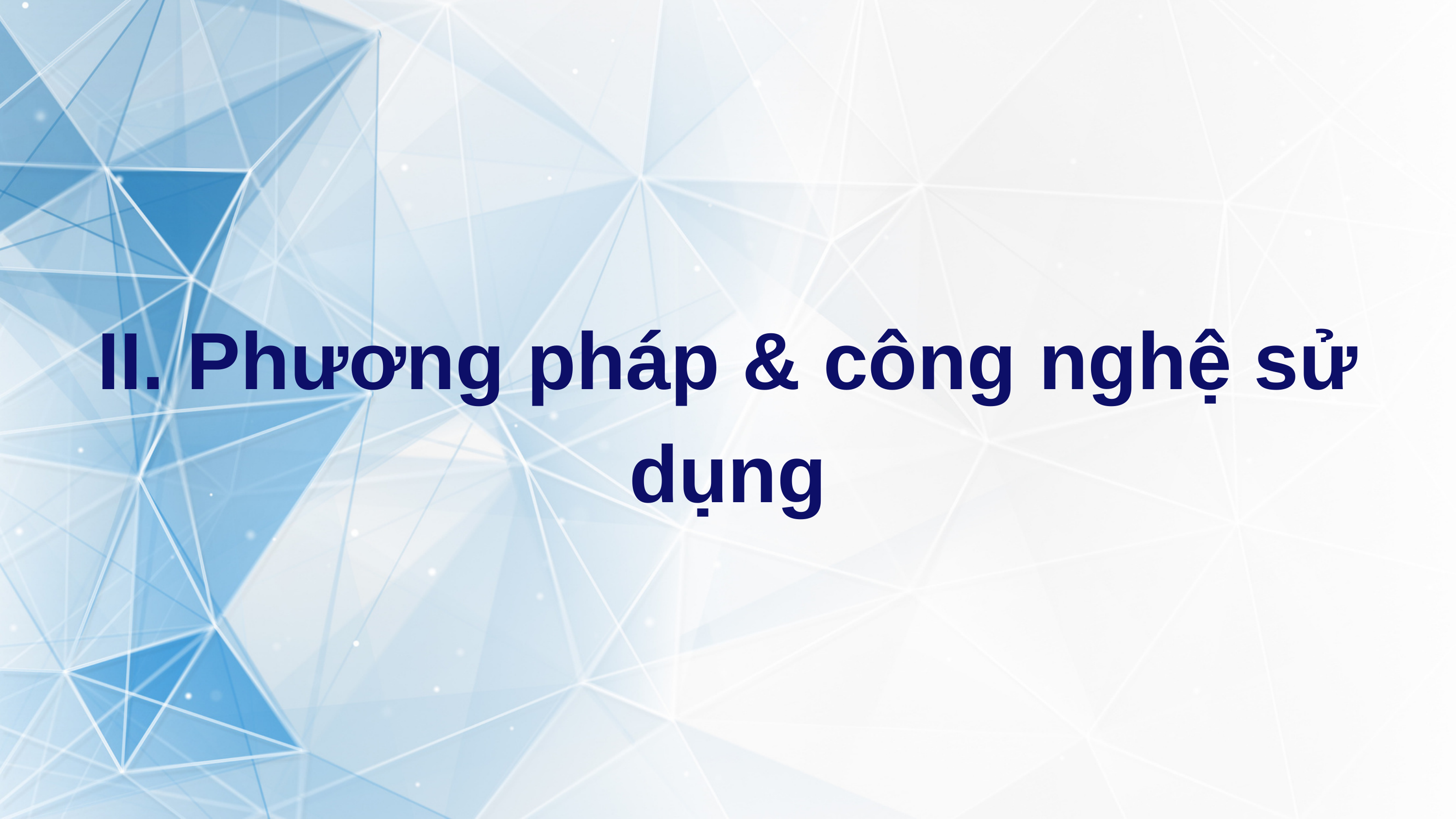

II. Phương pháp & công nghệ sử dụng